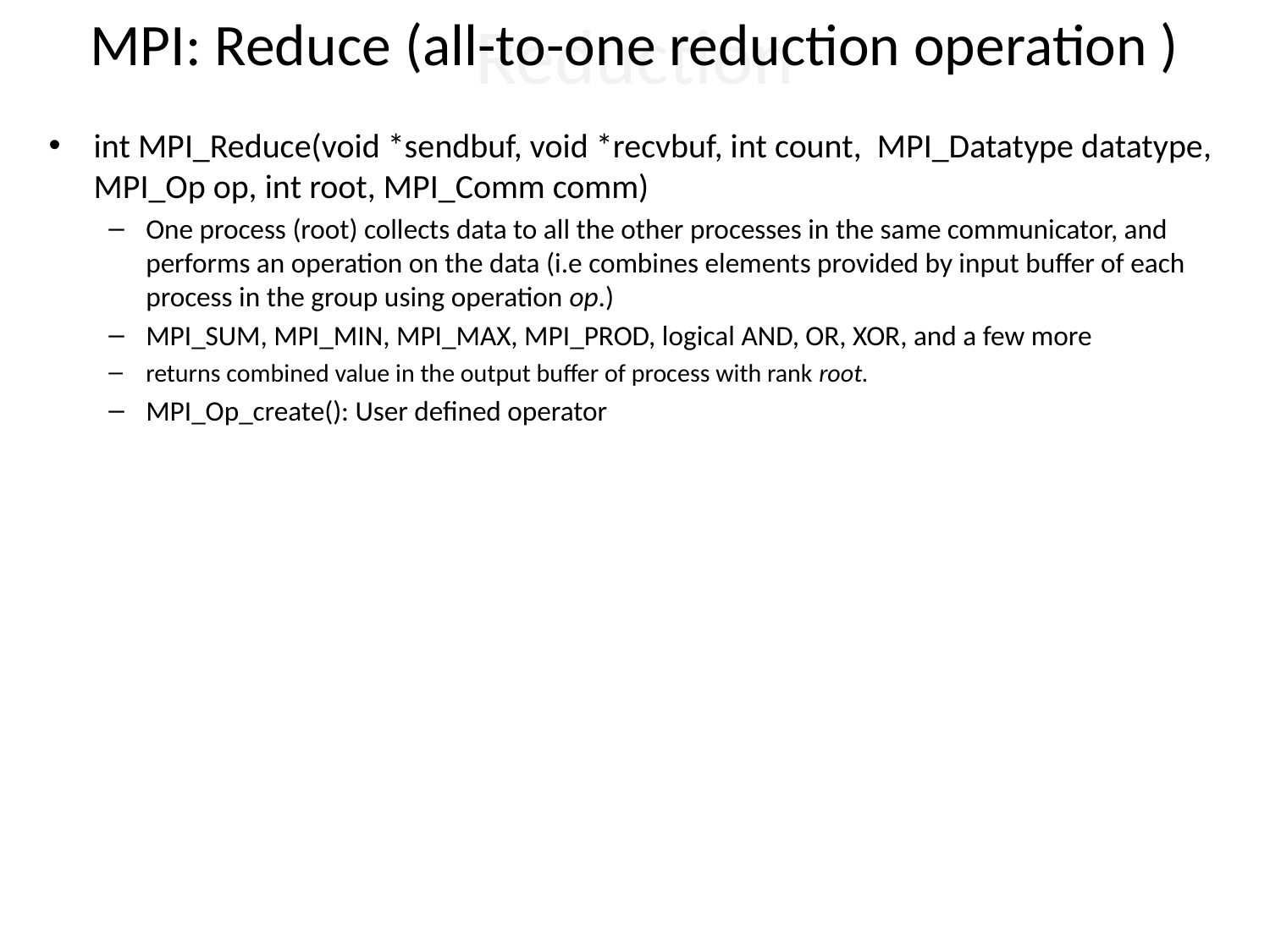

MPI: Reduce (all-to-one reduction operation )
# Reduction
int MPI_Reduce(void *sendbuf, void *recvbuf, int count,  MPI_Datatype datatype, MPI_Op op, int root, MPI_Comm comm)
One process (root) collects data to all the other processes in the same communicator, and performs an operation on the data (i.e combines elements provided by input buffer of each process in the group using operation op.)
MPI_SUM, MPI_MIN, MPI_MAX, MPI_PROD, logical AND, OR, XOR, and a few more
returns combined value in the output buffer of process with rank root.
MPI_Op_create(): User defined operator